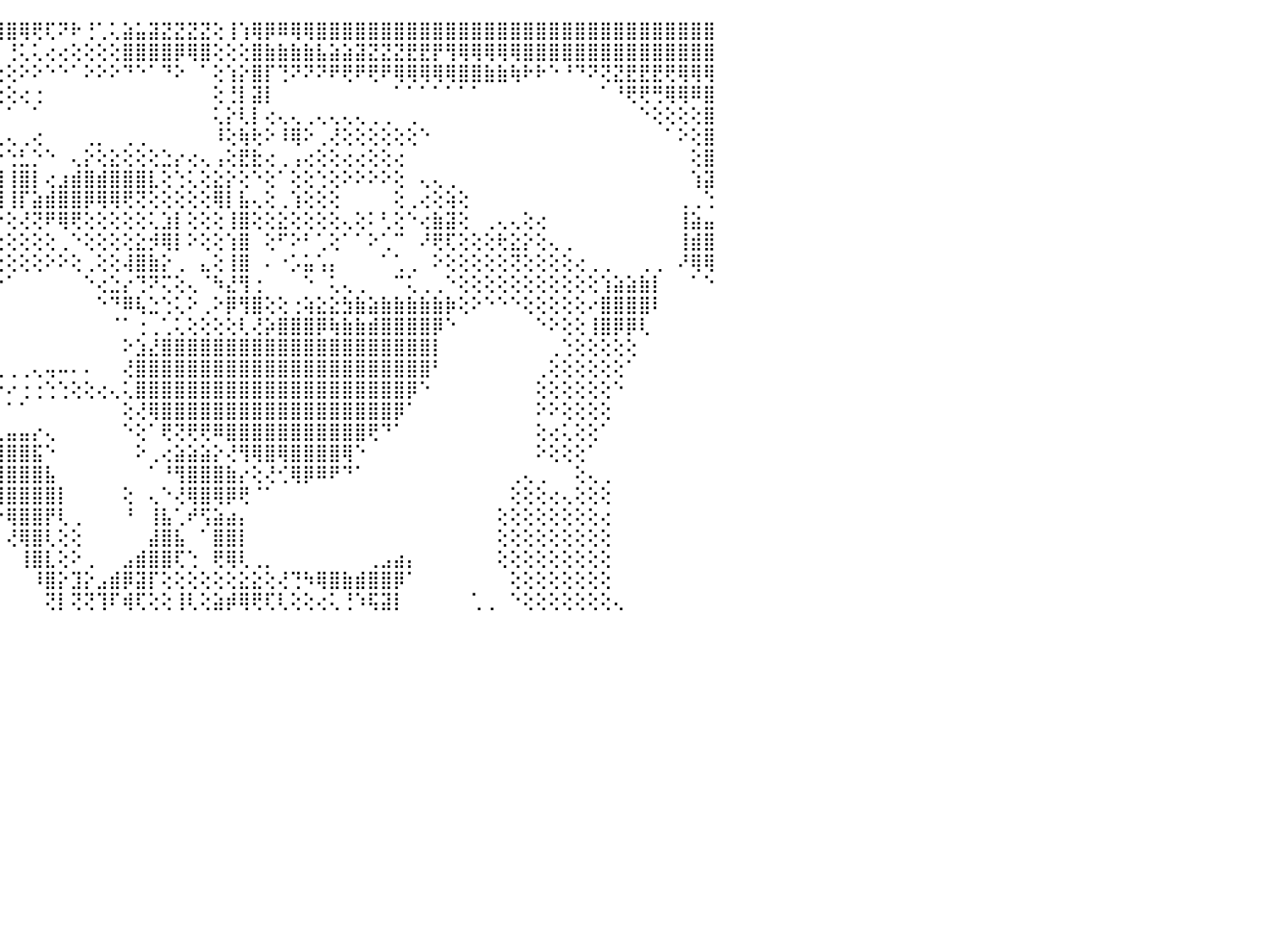

⣿⣿⣿⣿⣿⣿⣿⣿⣿⣿⣿⣿⣿⣿⣿⣿⣿⣿⣽⣿⣿⣇⢕⣕⡏⢜⢣⢕⣿⢜⢕⢘⣽⣷⣾⢾⣿⣿⡇⢺⣿⣿⣿⣿⣿⣿⢿⢟⢏⠝⠗⢘⢁⢅⣵⣥⣽⣝⣝⣝⣝⢕⢸⢱⢿⡿⠿⢿⢿⣿⣿⣿⣿⣿⣿⣿⣿⣿⣿⣿⣿⣿⣿⣿⣿⣿⣿⣿⣿⣿⣿⣿⣿⣿⣿⣿⣿⣿⣿⣿⠀
⣿⣿⣿⣿⣿⣿⣿⣿⣿⣿⣿⣿⣿⣿⣿⣿⣿⣿⣿⣟⣿⣿⢕⢕⣷⢕⢜⡇⢕⢖⠵⣿⣿⣿⣿⣿⣿⣿⣧⡼⢿⢟⢫⠝⠇⢘⢅⢅⢔⢔⢕⢕⢕⢕⣿⣿⣿⣿⡿⢿⣿⢕⢕⢕⣿⣷⣷⣷⣷⣧⣵⣵⣽⣝⣝⣝⣟⣟⡟⢻⢿⢿⢿⢿⢿⣿⣿⣿⣿⣿⣿⣿⣿⣿⣿⣿⣿⣿⣿⣿⠀
⣿⣿⣿⣿⣿⣿⣿⣿⣿⣿⣿⣿⣿⣿⣿⣿⣿⡿⢻⣿⠧⢟⣗⣝⣵⢇⢕⡕⢕⢐⣽⣿⣿⣿⢿⢟⢏⠟⢑⢑⢅⢔⢔⢕⢕⢕⠕⠕⠑⠑⠁⠕⠕⠕⠙⠑⠁⠙⠕⠀⠁⢕⢱⡕⣿⡏⢙⠝⠝⠝⠟⢟⠟⢟⠟⢿⢿⢿⢿⢿⣿⣿⣷⣷⢷⠗⠗⠑⠘⠙⠝⢝⣝⣟⣟⣟⢟⢿⢿⢿⠀
⣿⣿⣿⣿⣿⣿⣿⣿⣿⣿⣷⣷⢱⢹⢛⢻⢏⢕⢕⢜⢩⣾⣿⣿⣿⢕⢕⢕⢕⢜⠝⢝⢙⢅⢅⢔⢕⢕⢕⠕⢕⢑⢅⢅⢕⢕⢔⢐⠀⠀⠀⠀⠀⠀⠀⠀⠀⠀⠀⠀⠀⢕⢘⡇⣽⡇⠀⠀⠀⠀⠀⠀⠀⠀⠀⠁⠁⠁⠁⠁⠁⠁⠀⠀⠀⠀⠀⠀⠀⠀⠀⠁⠘⢟⢟⢛⢿⢿⠿⣿⠀
⢟⢏⣿⢿⣿⣿⣿⣯⣭⣿⣽⣿⡕⢕⢕⢕⢕⢅⢕⢕⢰⢿⡿⢟⢝⢑⢕⢅⢔⢔⠕⢕⢕⠕⢅⢕⢕⢕⢔⢄⠀⠁⠁⠁⠁⠁⠀⠁⠀⠀⠀⠀⠀⠀⠀⠀⠀⠀⠀⠀⠀⢅⡕⢇⡇⢔⢄⢄⢀⢄⢄⢄⢄⢀⢀⠀⢀⠀⠀⠀⠀⠀⠀⠀⠀⠀⠀⠀⠀⠀⠀⠀⠀⠀⠑⢕⢕⢕⢕⣿⠀
⢕⢜⢕⢕⢜⢝⢟⢻⢿⣿⣿⣿⢇⢑⠕⠕⠕⠄⢔⢕⢅⢕⢔⢕⢕⢕⢕⢅⢀⠀⠀⠁⠁⠀⠀⢕⢕⢕⢕⢕⠀⠀⠀⠀⢀⢄⢀⢔⠀⠀⠀⢀⡀⠀⢀⢀⠀⠀⠀⠀⠀⠸⢕⢷⢗⠕⠸⢿⠕⢀⢜⢕⢕⢕⢕⢕⢕⠑⠀⠀⠀⠀⠀⠀⠀⠀⠀⠀⠀⠀⠀⠀⠀⠀⠀⠀⠁⠕⢕⣿⠀
⡕⢕⢕⢕⢕⢕⢕⢕⢕⢕⢜⢻⣿⣕⢀⣄⡄⠀⠁⠁⢕⢄⢀⠕⢕⢄⢕⢕⢕⢄⠀⠀⢀⢄⣴⡕⢕⢌⢕⢕⠕⠐⠑⠀⠑⢑⣃⡑⠑⠀⢄⡕⢕⣕⢕⢕⢕⣑⡔⢔⢄⢠⢕⣟⣗⢔⢀⢠⢔⢕⢕⢔⢔⢕⢕⢔⠀⠀⠀⠀⠀⠀⠀⠀⠀⠀⠀⠀⠀⠀⠀⠀⠀⠀⠀⠀⠀⠀⢕⣿⠀
⢸⢕⢕⢕⢕⣜⣕⣕⣕⣕⣕⣱⣵⣿⣵⣕⣕⣕⢔⢕⢕⢕⢕⣕⣕⢕⢕⢕⢕⢕⠑⢑⢑⢕⠈⠁⢕⢕⢕⢕⢕⢔⠀⢀⢹⢸⣿⡇⢔⣰⣾⣿⣾⣿⣿⣿⣇⢕⢑⢅⢕⣕⡕⢕⠑⢕⠁⢕⢕⢑⢕⠕⠕⠕⠕⢕⠀⢄⢄⢀⠀⠀⠀⠀⠀⠀⠀⠀⠀⠀⠀⠀⠀⠀⠀⠀⠀⠀⢱⣽⠀
⡕⡕⢕⢜⢟⢟⢟⢟⢝⢝⢝⢹⢿⢿⢟⣝⢝⢝⢕⢕⢕⢕⣕⣟⣟⣕⡕⢕⢕⢕⢀⢕⢕⢕⠀⠀⢕⢕⣷⣷⢕⠁⠀⢕⢸⢸⡏⣵⣾⣿⣿⡿⢿⢿⢟⢝⢕⢕⢕⢕⢕⢿⡇⣧⢄⢕⢀⢱⢕⢕⢕⠀⠀⠀⠀⢕⢀⢔⢕⢵⢕⠀⠀⠀⠀⠀⠀⠀⠀⠀⠀⠀⠀⠀⠀⠀⠀⢀⢀⢑⠀
⢕⢇⣱⢷⢷⣵⣼⣕⣕⣱⣗⣳⢟⢟⢛⠛⠓⠜⡕⢕⢟⡏⢅⢉⠉⢉⢗⢗⢗⢗⣷⡗⢓⠚⠒⠒⠓⢕⢝⢝⢕⢀⢕⢕⠑⢕⢜⢝⠟⢿⢟⢕⢕⢕⢕⢕⢅⣱⡇⢕⢕⢕⢸⣿⢕⢕⣕⢕⢕⢕⢕⢄⢕⠅⢃⢕⠑⢔⣷⣽⢕⠀⢀⢄⢄⢕⢔⠀⠀⠀⠀⠀⠀⠀⠀⠀⠀⢸⣵⣤⠀
⠘⠏⠕⢕⠑⠱⢿⡿⢏⢟⢏⠜⠙⠁⠁⠠⠴⢾⠅⠕⠑⢇⠁⣱⣆⣱⣵⣵⣵⣾⡟⢧⢕⣅⣄⣄⣄⢄⠕⢕⢕⠁⢱⡕⢕⢕⢕⢕⢕⢀⠑⢕⢕⢕⢕⣕⡺⢿⡇⠕⢕⢕⢱⣿⠀⢕⠋⠕⠃⢁⢕⠁⠁⠕⢁⠉⠀⠜⢟⢏⢕⢕⢕⢗⣕⡕⢕⢄⢀⠀⠀⠀⠀⠀⠀⠀⠀⢸⣾⣿⠀
⣿⣿⣷⣶⣦⣵⣕⣕⡑⢑⠀⠀⠀⠀⢁⠀⠙⢕⢔⢅⢕⢇⠕⢹⣿⣿⣿⡟⢻⣿⣿⣿⣿⣿⣿⣟⣿⣿⣿⡇⢕⠆⢜⢇⢕⢕⢕⢕⠕⠕⢕⢀⢕⢕⢼⣿⣷⡕⢀⠀⣄⢕⢸⣿⠀⠄⠐⡡⣥⢡⡄⠀⠀⠀⠁⢁⢀⠀⠕⢕⢕⢕⢕⢕⢝⢕⢕⢕⢕⢔⢀⢀⠀⠀⢀⢀⠀⠜⢿⢿⠀
⢿⣿⣯⣞⢹⢏⢕⢙⢕⢝⢇⢔⢔⢔⢰⢔⣔⡀⢀⠕⠀⠀⠀⠀⠙⠙⠛⠀⠀⠛⠛⢛⢛⢛⢛⢛⢛⠙⠙⢕⢕⢀⢕⠕⠑⠁⠀⠀⠀⠀⠀⠑⢔⣑⡔⢙⠝⢍⢕⢄⠈⠳⣜⢻⢐⠀⠀⠀⠑⠀⢅⢄⢀⠀⠀⠉⢅⢀⢀⠑⢕⢕⢕⢕⢕⢕⢕⢕⢕⢕⢕⢱⣵⣵⣷⡇⠀⠀⠁⠑⠀
⢕⢕⢝⢟⢯⣗⣵⣕⢕⢕⢕⢕⢕⢕⢕⢕⢕⢔⢝⢕⢕⢕⢕⢄⢄⢁⢁⠀⠀⠀⠀⠀⠀⠀⠀⠀⠀⠀⠀⢱⢵⡕⠕⠀⠀⠀⠀⠀⠀⠀⠀⠀⠑⠙⠿⢧⣑⢑⢅⠕⢀⠕⡿⢻⣿⢕⢕⢐⢵⣕⣕⣳⣷⣵⣷⣷⣷⣷⣷⡷⢕⠕⠑⠑⠑⢕⢕⢕⢕⢕⠔⣿⣿⣿⣿⠇⠀⠀⠀⠀⠀
⢕⢕⢕⢕⢕⢜⢝⢾⣽⣳⢧⣕⡕⢕⣕⠕⣕⡕⢕⢕⢕⢕⢕⢕⢕⢕⢕⢕⢕⢕⢕⠕⠕⢕⠕⣕⣕⡕⣕⢜⢕⢕⠀⠀⠀⠀⠀⠀⠀⠀⠀⠀⠀⠈⠁⢐⢀⢁⢅⢕⢕⢕⢕⢇⢜⡵⣿⣿⣿⡿⢷⣷⣷⣾⣿⣿⣿⣿⡿⠑⠀⠀⠀⠀⠀⠀⠑⠕⢕⢕⢸⣿⡿⡿⢇⠀⠀⠀⠀⠀⠀
⢕⢕⢕⢕⢕⢕⢕⡕⢕⣟⣽⣮⣿⣿⣿⣿⣿⣿⣿⣿⣿⣿⣷⣷⣷⣷⣶⣷⣶⣷⣾⣿⣿⣿⣿⣯⣽⣷⣾⣷⣧⢕⠀⠀⠀⠀⠀⠀⠀⠀⠀⠀⠀⠀⠕⣱⣜⣿⣿⣿⣿⣿⣿⣿⣿⣿⣿⣿⣿⣿⣿⣿⣿⣿⣿⣿⣿⣿⡇⠀⠀⠀⠀⠀⠀⠀⠀⢀⢑⢕⢕⢕⢕⢕⠀⠀⠀⠀⠀⠀⠀
⠑⣥⣥⣶⣵⣶⣾⣿⣿⣿⣿⣿⣿⣿⣿⣿⣿⣿⣿⣿⣿⣿⣿⣿⣿⣕⣕⣕⣕⣕⣕⣕⣵⣵⣿⣿⣿⣿⣿⣿⣿⢕⠀⢀⢀⢀⢀⢄⢤⠤⠄⠄⠀⠀⢜⣿⣿⣿⣿⣿⣿⣿⣿⣿⣿⣿⣿⣿⣿⣿⣿⣿⣿⣿⣿⣿⣿⣿⠃⠀⠀⠀⠀⠀⠀⠀⢀⢕⢕⢕⢕⢕⢕⠁⠀⠀⠀⠀⠀⠀⠀
⣴⣿⣿⣿⣿⣿⣿⣿⣿⣿⣿⣿⣿⣿⣿⣿⣿⣿⣿⣿⣿⣿⣿⣿⣿⣿⣿⣿⣿⣿⣿⣿⣿⣿⣿⣿⣿⣿⣿⣿⣿⢕⠀⠅⠕⠔⢐⢐⢑⢑⢕⢕⢔⢄⢅⣿⣿⣿⣿⣿⣿⣿⣿⣿⣿⣿⣿⣿⣿⣿⣿⣿⣿⣿⣿⣿⡿⠑⠀⠀⠀⠀⠀⠀⠀⠀⢕⢕⢕⢕⢕⢕⠑⠀⠀⠀⠀⠀⠀⠀⠀
⢢⣛⡿⣿⣿⣿⣿⣿⣿⣿⣿⣿⣿⣿⣿⣿⣿⣿⣿⣿⣿⣿⣿⣿⣿⣿⣿⣿⣿⣿⣿⣿⣿⣿⣿⣿⣿⣿⣿⣿⣿⢕⠀⠁⠁⠁⠁⠀⠀⠀⠀⠀⠀⠀⢕⢜⢿⣿⣿⣿⣿⣿⣿⣿⣿⣿⣿⣿⣿⣿⣿⣿⣿⣿⣿⡿⠁⠀⠀⠀⠀⠀⠀⠀⠀⠀⠕⠕⢕⢕⢕⢕⠀⠀⠀⠀⠀⠀⠀⠀⠀
⡷⣽⣾⣿⣿⣿⣿⣿⣿⣿⣿⣿⣿⣿⣿⣿⣿⣿⣿⣿⣿⣿⣿⣿⣿⣿⣿⣿⣿⣿⣿⣿⣿⣿⣿⣿⣿⣿⣿⣿⣿⢕⠀⢄⣀⣤⣤⡔⢄⠀⠀⠀⠀⠀⠑⢕⠁⢟⢝⢟⢟⠿⣿⣿⣿⣿⣿⣿⣿⣿⣿⣿⣿⢟⠙⠁⠀⠀⠀⠀⠀⠀⠀⠀⠀⠀⢕⢔⢅⢕⢕⠁⠀⠀⠀⠀⠀⠀⠀⠀⠀
⣯⣿⣿⣿⣿⣿⣿⣿⣿⣿⣿⣿⣿⣿⣿⣿⣿⣿⣿⣿⣿⣿⣿⣿⣿⣿⣿⣿⣿⣿⣿⣿⣿⣿⣿⣿⣿⣿⣿⣿⣿⠑⠀⢸⣿⣿⣿⣯⠑⠀⠀⠀⠀⠀⠀⠕⢀⢔⣵⣵⣵⡕⢜⢻⢿⣿⢿⣿⣿⣿⣿⢿⠑⠀⠀⠀⠀⠀⠀⠀⠀⠀⠀⠀⠀⠀⠕⢕⢕⢕⠁⠀⠀⠀⠀⠀⠀⠀⠀⠀⠀
⣿⣿⣿⣿⣿⣿⣿⣿⣿⣿⣿⣿⣿⣿⣿⣿⣿⣿⣿⣿⣿⣿⣿⣿⣿⣿⣿⣿⣿⣿⣿⣿⣟⣿⣿⣿⣿⣿⣿⣿⣿⢕⠀⢜⣿⣿⣿⣿⣧⠀⠀⠀⠀⠀⠀⠀⠁⠘⢻⣿⣿⣿⣷⡔⢕⢜⢊⢿⡿⠿⠟⠙⠁⠀⠀⠀⠀⠀⠀⠀⠀⠀⠀⠀⢀⢄⢀⠀⠀⢕⢄⢀⠀⠀⠀⠀⠀⠀⠀⠀⠀
⣿⣿⣿⣿⣿⣿⣿⣿⣿⣿⣿⣿⣿⣿⣿⣿⣿⣿⣿⣿⣿⣿⣿⣿⣿⣿⣿⣿⣿⣿⣿⣿⣿⣿⣿⣿⣿⣿⣿⣿⡇⢕⠀⠁⢻⣿⣿⣿⣿⡇⠀⠀⠀⠀⢕⠀⢄⠑⢜⢿⣿⢿⡿⢟⠈⠁⠀⠀⠀⠀⠀⠀⠀⠀⠀⠀⠀⠀⠀⠀⠀⠀⠀⠀⢕⢕⢕⢔⢄⢕⢕⢕⠀⠀⠀⠀⠀⠀⠀⠀⠀
⣿⣿⣿⣿⣿⣿⣿⣿⣿⣿⣿⣿⣿⣿⣿⣿⣿⣿⣿⣿⣿⣿⣿⣿⣿⣿⣿⣿⣿⣿⣿⣿⣿⣿⣿⣿⣿⣿⣿⣿⡇⠑⠀⠀⠕⢿⣿⣿⡟⢇⢀⠀⠀⠀⠘⠀⢸⣧⢁⠞⢫⣵⣴⡄⠀⠀⠀⠀⠀⠀⠀⠀⠀⠀⠀⠀⠀⠀⠀⠀⠀⠀⠀⢕⢕⢕⢕⢕⢕⢕⢕⢔⠀⠀⠀⠀⠀⠀⠀⠀⠀
⣿⣿⣿⣿⣿⣿⣿⣿⣿⣿⣿⣿⣿⣿⣿⣿⣿⣿⣿⣿⣿⣿⣿⣿⣿⣿⣿⣿⣿⣿⣿⣿⣿⣿⣿⣿⣿⣿⣿⣿⡇⠀⠀⠀⠀⢜⢿⣿⢇⢕⢕⠀⠀⠀⠀⠀⣼⣿⣧⠀⠁⣿⣿⡇⠀⠀⠀⠀⠀⠀⠀⠀⠀⠀⠀⠀⠀⠀⠀⠀⠀⠀⠀⢕⢕⢕⢕⢕⢕⢕⢕⢕⠀⠀⠀⠀⠀⠀⠀⠀⠀
⣿⣿⣿⣿⣿⣿⣿⣿⣿⣿⣿⣿⣿⣿⣿⣿⣿⣿⣿⣿⣿⣿⣿⣿⣿⣿⣿⣿⣿⣿⣿⣿⣿⣿⣿⣿⣿⣿⣿⣿⢇⠀⠀⠀⠀⠀⢸⣿⣇⢕⠕⢀⠀⠀⣠⣾⣿⣿⢏⢑⠀⢟⢿⢇⢀⡀⠀⠀⠀⠀⠀⠀⠀⢀⣠⣴⡄⠀⠀⠀⠀⠀⠀⢕⢕⢕⢕⢕⢕⢕⢕⢕⠀⠀⠀⠀⠀⠀⠀⠀⠀
⣿⣿⣿⣿⣿⣿⣿⣿⣿⣿⣿⣿⣿⣿⣿⣿⣿⣿⣿⣿⣿⣿⣿⣿⣿⣿⣿⣿⣿⣿⣿⣿⣿⣿⣿⣿⣿⣿⣿⣿⢕⠀⠀⠀⠀⠀⠀⠸⣿⡕⣹⡕⣠⣾⡿⣽⡏⢕⢕⢕⢕⢕⢕⣕⣕⢕⢜⢙⠳⢿⣿⣷⣾⣿⣿⡿⠁⠀⠀⠀⠀⠀⠀⠀⢕⢕⢕⢕⢕⢕⢕⢕⠀⠀⠀⠀⠀⠀⠀⠀⠀
⣿⣿⣿⣿⣿⣿⣿⣿⣿⣿⣿⣿⣿⣿⣿⣿⣿⣿⣿⣿⣿⣿⣿⣿⣿⡿⠛⢏⢏⠟⣿⡛⢙⢛⠿⣿⣿⣿⣿⣿⣇⠀⠀⠀⠀⠀⠀⠀⢝⡇⢝⢝⢹⠏⢾⢏⢕⢕⢸⢇⢕⣵⡾⢿⢟⢏⢇⢕⢕⢔⢅⢘⠱⢯⣽⡇⠀⠀⠀⠀⠀⢁⢀⠀⠑⢕⢕⢕⢕⢕⢕⢕⢄⠀⠀⠀⠀⠀⠀⠀⠀
⠀⠀⠀⠀⠀⠀⠀⠀⠀⠀⠀⠀⠀⠀⠀⠀⠀⠀⠀⠀⠀⠀⠀⠀⠀⠀⠀⠀⠀⠀⠀⠀⠀⠀⠀⠀⠀⠀⠀⠀⠀⠀⠀⠀⠀⠀⠀⠀⠀⠀⠀⠀⠀⠀⠀⠀⠀⠀⠀⠀⠀⠀⠀⠀⠀⠀⠀⠀⠀⠀⠀⠀⠀⠀⠀⠀⠀⠀⠀⠀⠀⠀⠀⠀⠀⠀⠀⠀⠀⠀⠀⠀⠀⠀⠀⠀⠀⠀⠀⠀⠀